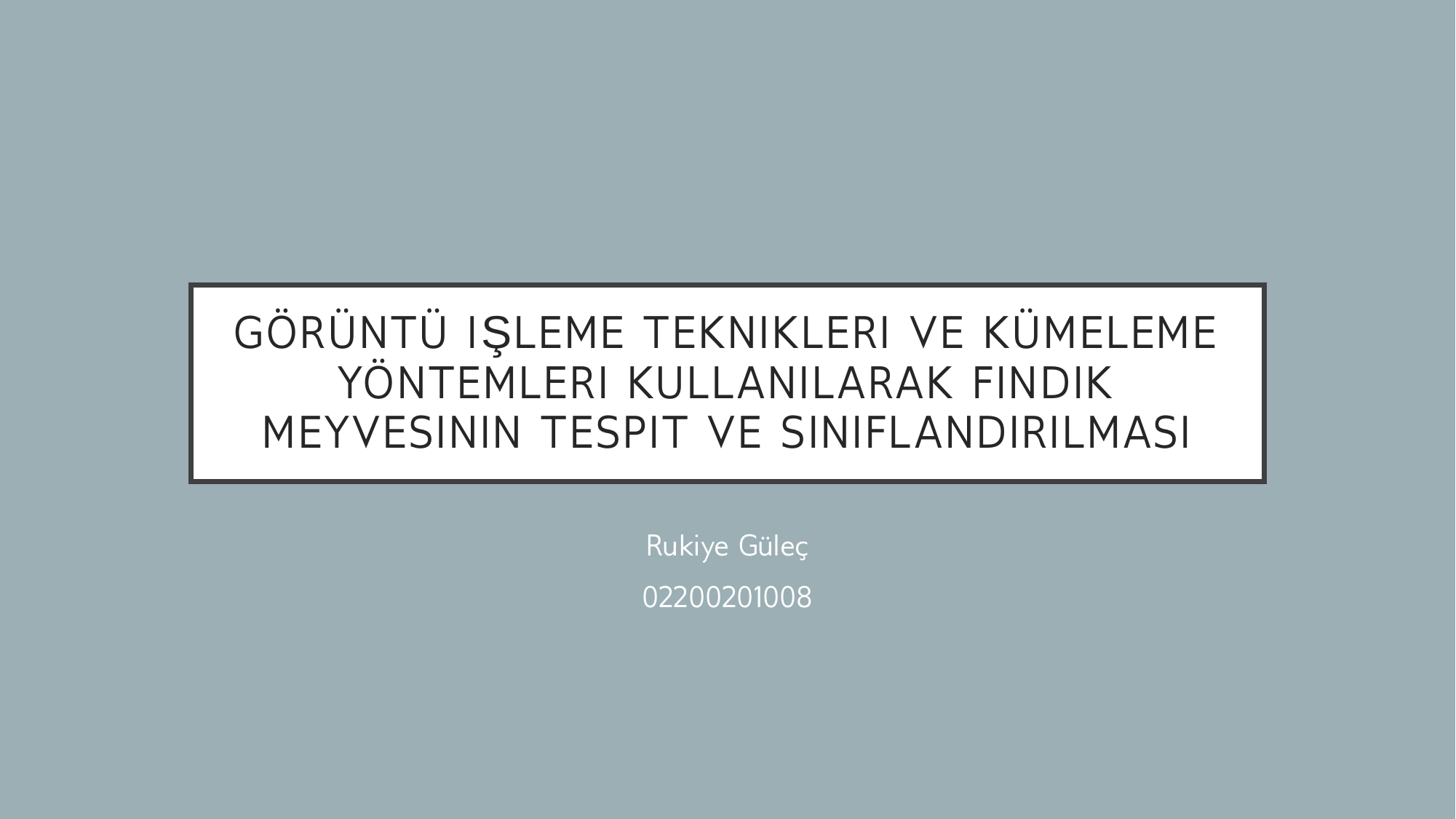

# Görüntü işleme teknikleri ve kümeleme yöntemleri kullanılarak fındık meyvesinin tespit ve sınıflandırılması
Rukiye Güleç
02200201008